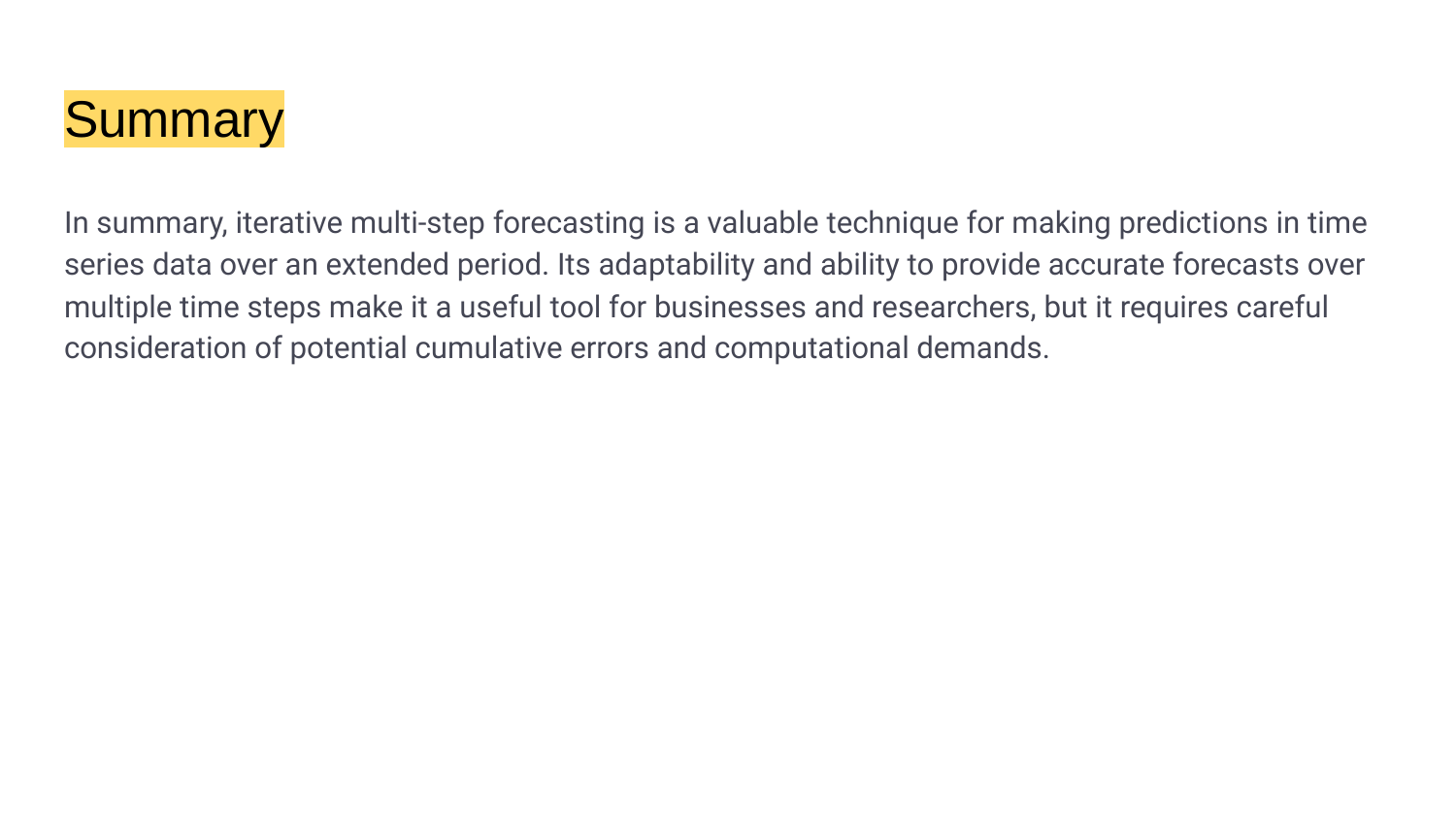

# Summary
In summary, iterative multi-step forecasting is a valuable technique for making predictions in time series data over an extended period. Its adaptability and ability to provide accurate forecasts over multiple time steps make it a useful tool for businesses and researchers, but it requires careful consideration of potential cumulative errors and computational demands.